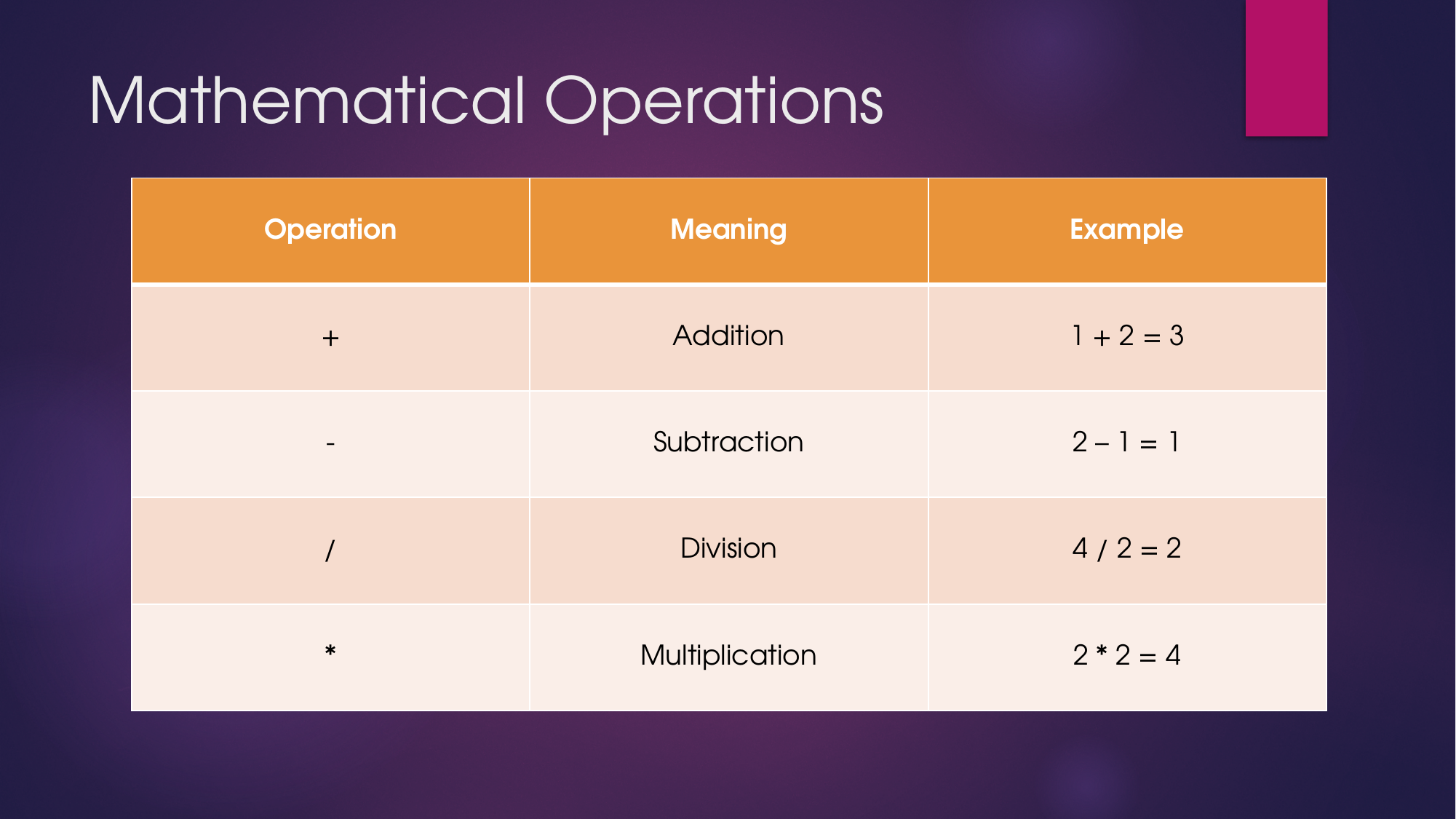

# Mathematical Operations
| Operation | Meaning | Example |
| --- | --- | --- |
| + | Addition | 1 + 2 = 3 |
| - | Subtraction | 2 – 1 = 1 |
| / | Division | 4 / 2 = 2 |
| \* | Multiplication | 2 \* 2 = 4 |